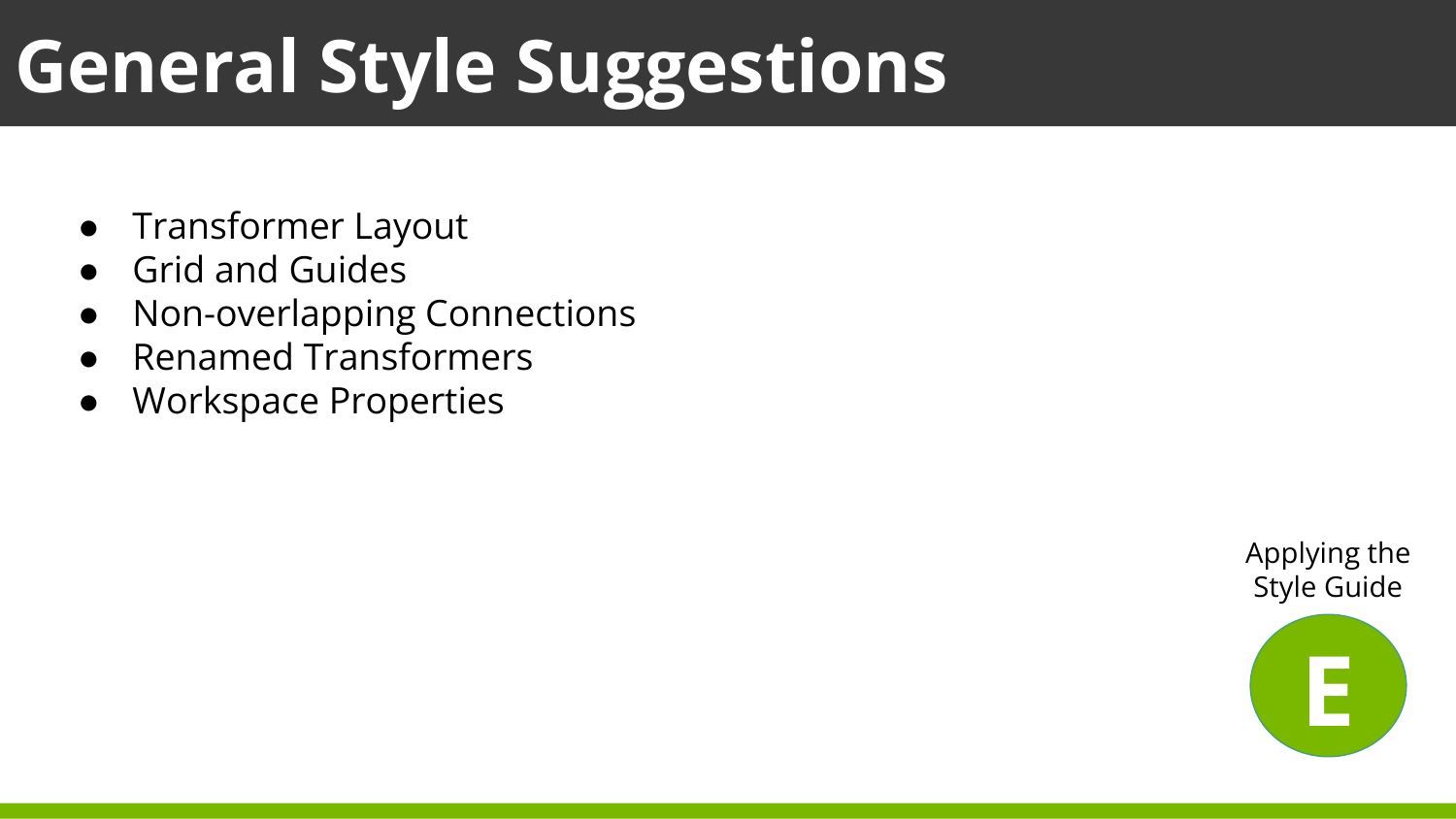

General Style Suggestions
Transformer Layout
Grid and Guides
Non-overlapping Connections
Renamed Transformers
Workspace Properties

Applying the Style Guide
E